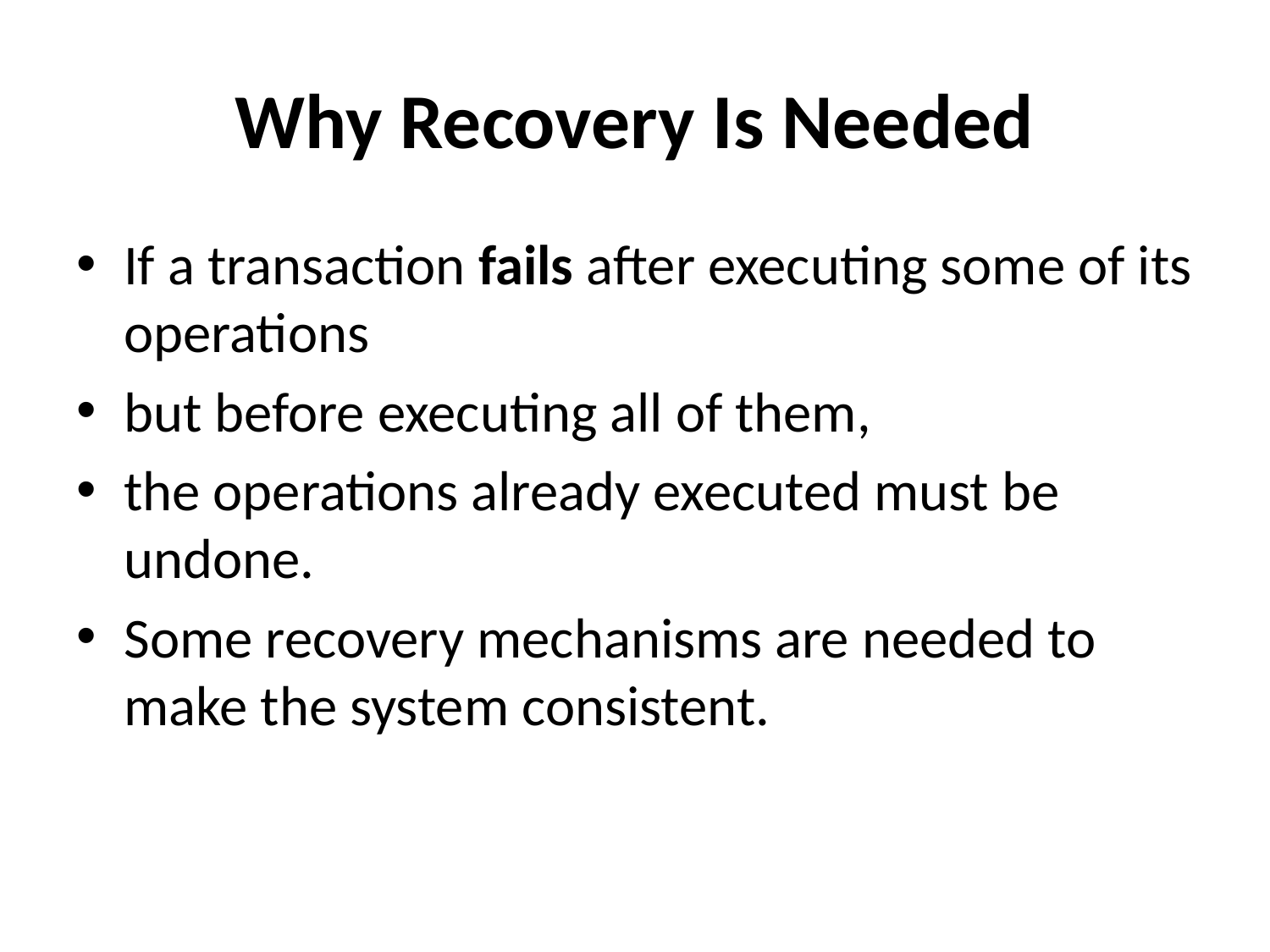

# Why Recovery Is Needed
If a transaction fails after executing some of its operations
but before executing all of them,
the operations already executed must be undone.
Some recovery mechanisms are needed to make the system consistent.